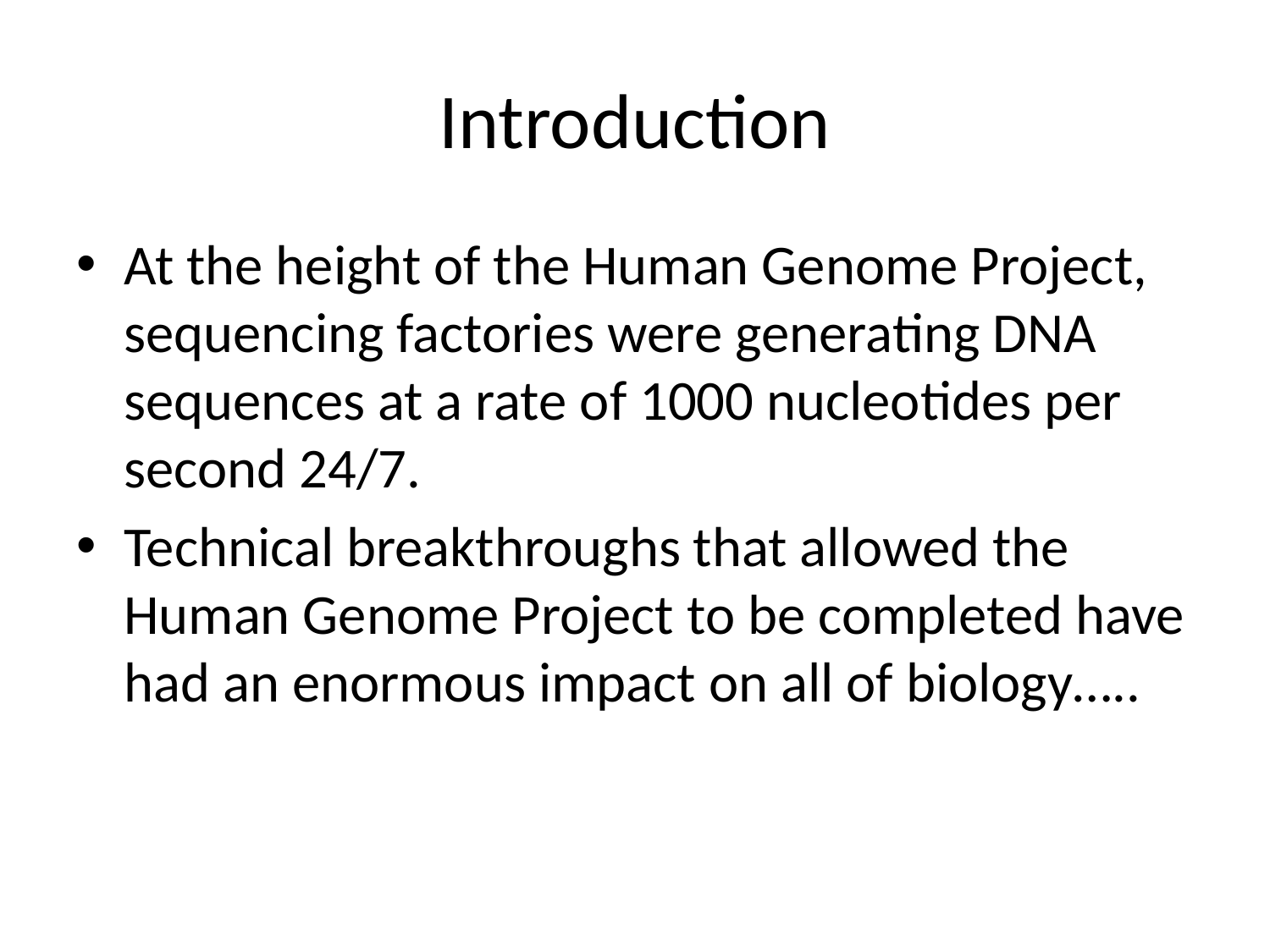

# Introduction
At the height of the Human Genome Project, sequencing factories were generating DNA sequences at a rate of 1000 nucleotides per second 24/7.
Technical breakthroughs that allowed the Human Genome Project to be completed have had an enormous impact on all of biology…..